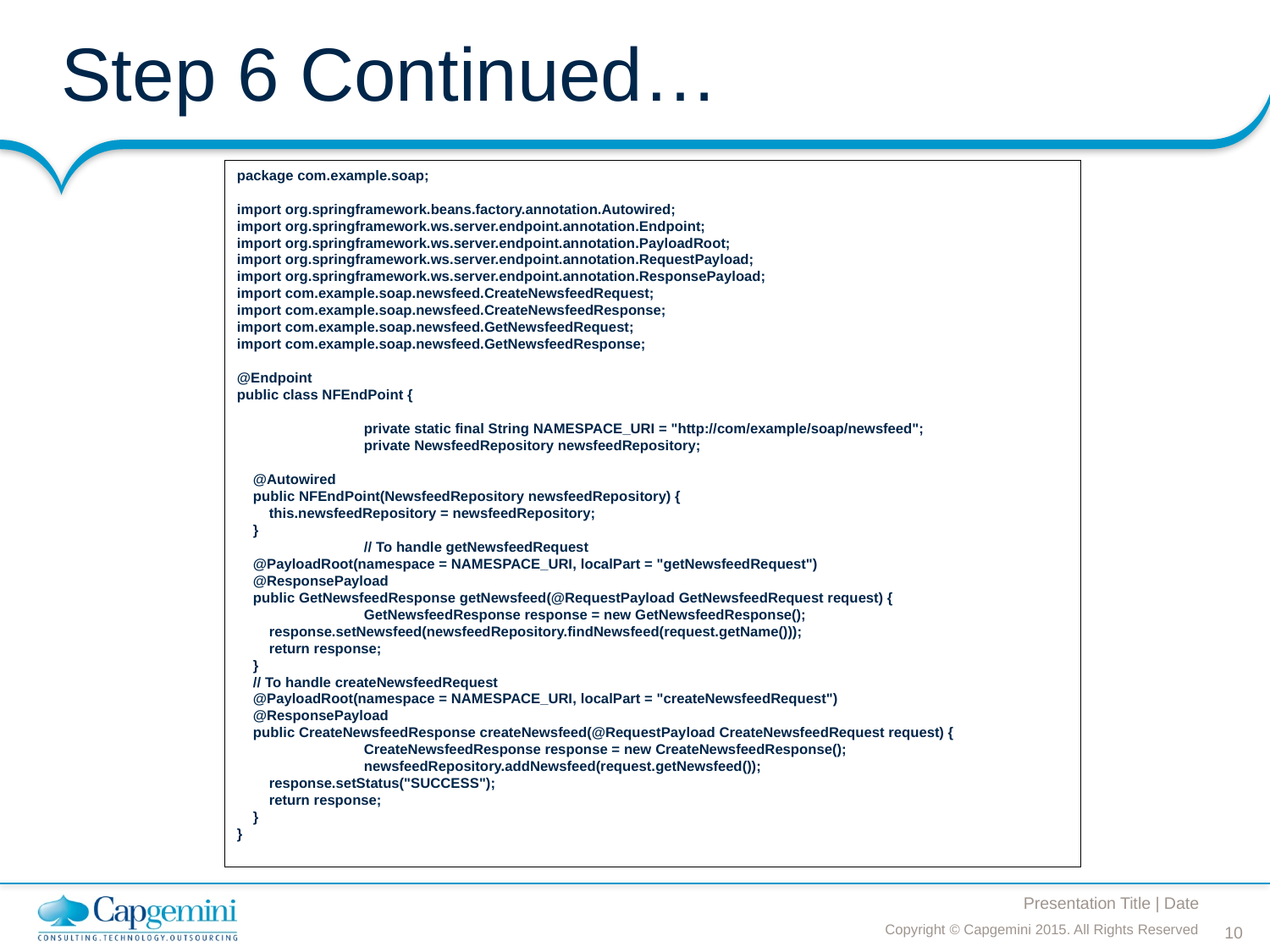

# Step 6 Continued…
package com.example.soap;

import org.springframework.beans.factory.annotation.Autowired;
import org.springframework.ws.server.endpoint.annotation.Endpoint;
import org.springframework.ws.server.endpoint.annotation.PayloadRoot;
import org.springframework.ws.server.endpoint.annotation.RequestPayload;
import org.springframework.ws.server.endpoint.annotation.ResponsePayload;
import com.example.soap.newsfeed.CreateNewsfeedRequest;
import com.example.soap.newsfeed.CreateNewsfeedResponse;
import com.example.soap.newsfeed.GetNewsfeedRequest;
import com.example.soap.newsfeed.GetNewsfeedResponse;

@Endpoint
public class NFEndPoint {

	private static final String NAMESPACE_URI = "http://com/example/soap/newsfeed";
	private NewsfeedRepository newsfeedRepository;

    @Autowired
    public NFEndPoint(NewsfeedRepository newsfeedRepository) {
        this.newsfeedRepository = newsfeedRepository;
    }
	// To handle getNewsfeedRequest
    @PayloadRoot(namespace = NAMESPACE_URI, localPart = "getNewsfeedRequest")
    @ResponsePayload
    public GetNewsfeedResponse getNewsfeed(@RequestPayload GetNewsfeedRequest request) {
    	GetNewsfeedResponse response = new GetNewsfeedResponse();
        response.setNewsfeed(newsfeedRepository.findNewsfeed(request.getName()));
        return response;
    }
    // To handle createNewsfeedRequest
    @PayloadRoot(namespace = NAMESPACE_URI, localPart = "createNewsfeedRequest")
    @ResponsePayload
    public CreateNewsfeedResponse createNewsfeed(@RequestPayload CreateNewsfeedRequest request) {
    	CreateNewsfeedResponse response = new CreateNewsfeedResponse();
    	newsfeedRepository.addNewsfeed(request.getNewsfeed());
        response.setStatus("SUCCESS");
        return response;
    }
}